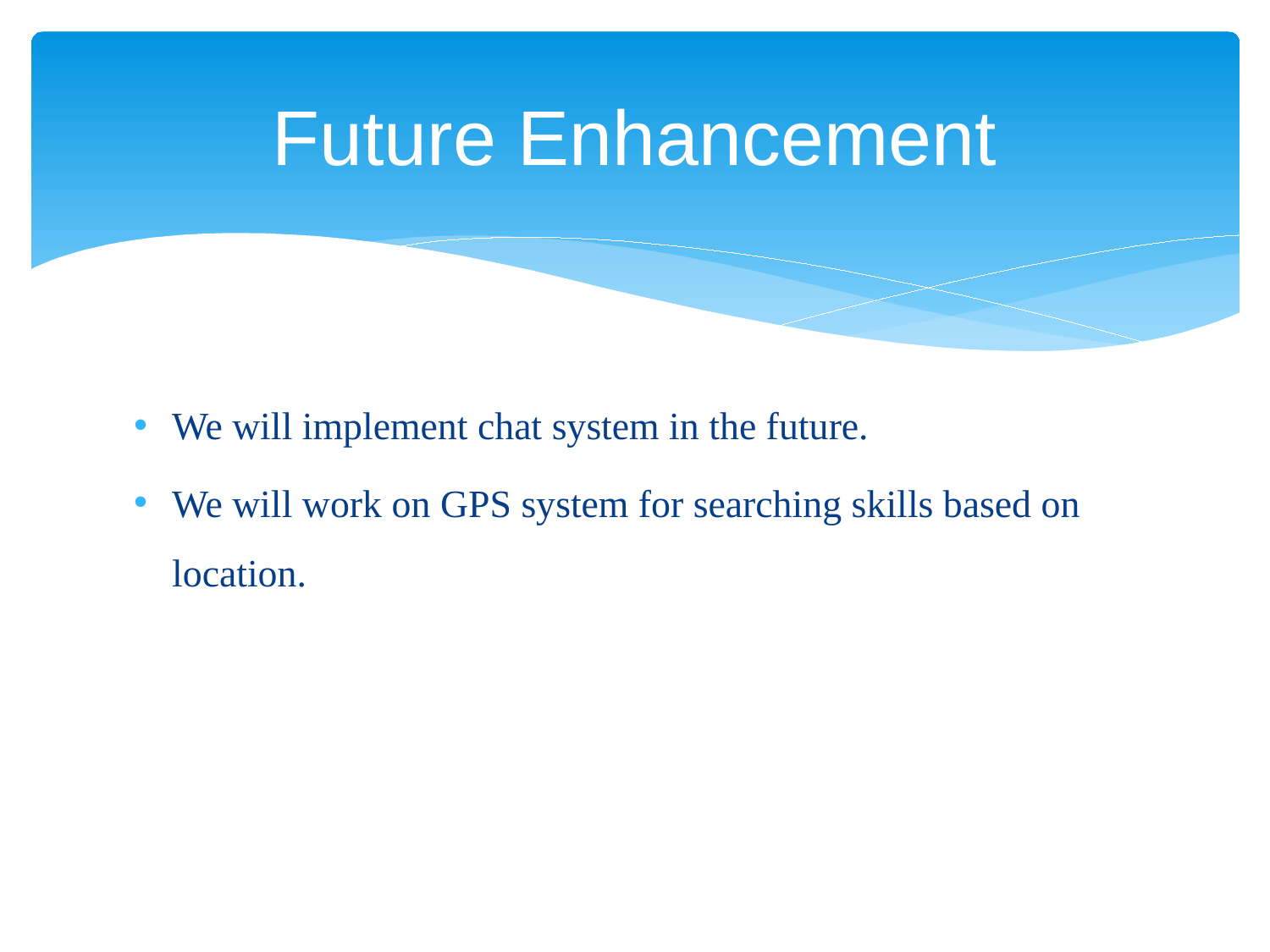

# Future Enhancement
We will implement chat system in the future.
We will work on GPS system for searching skills based on location.